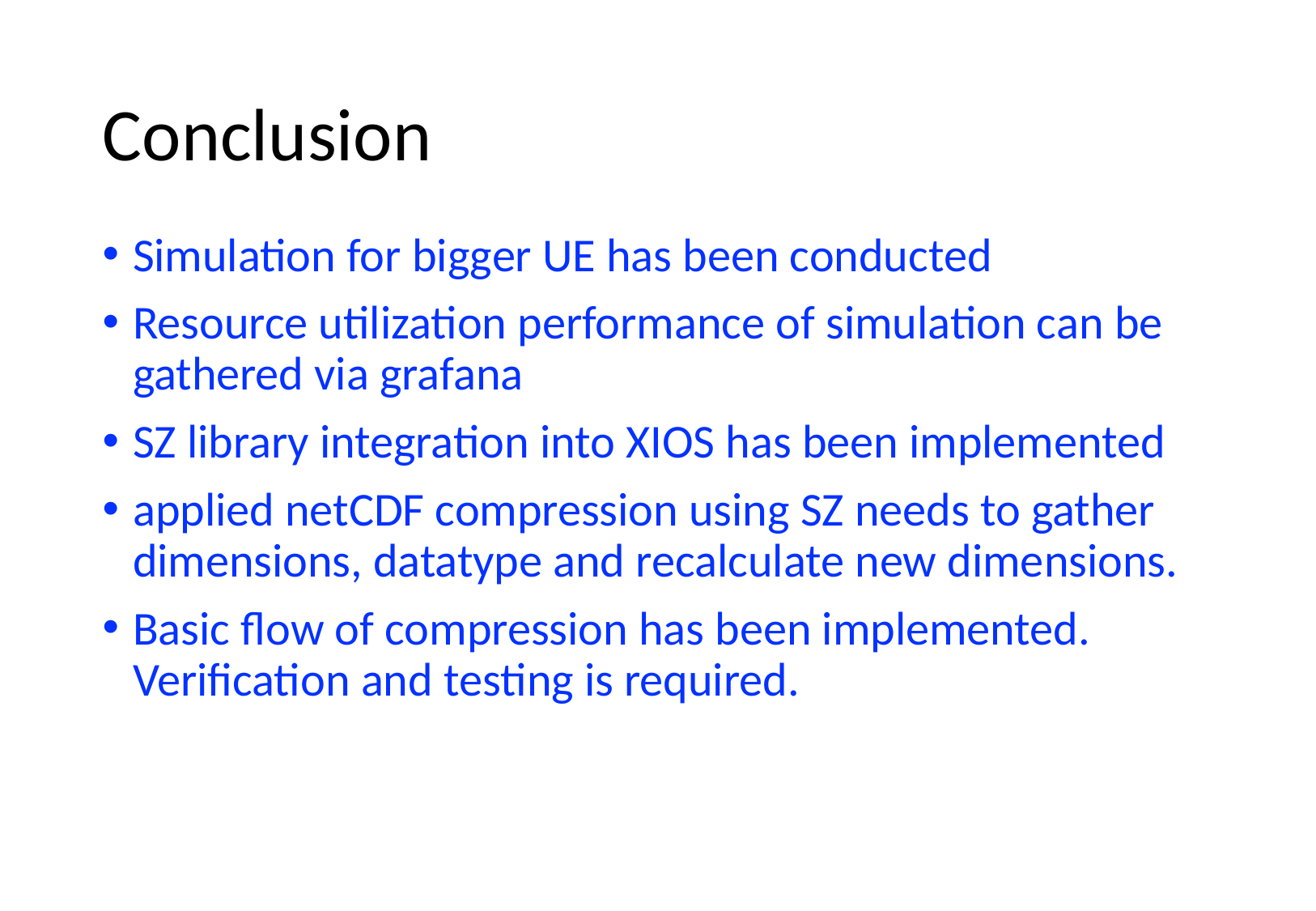

# Conclusion
Simulation for bigger UE has been conducted
Resource utilization performance of simulation can be gathered via grafana
SZ library integration into XIOS has been implemented
applied netCDF compression using SZ needs to gather dimensions, datatype and recalculate new dimensions.
Basic flow of compression has been implemented. Verification and testing is required.